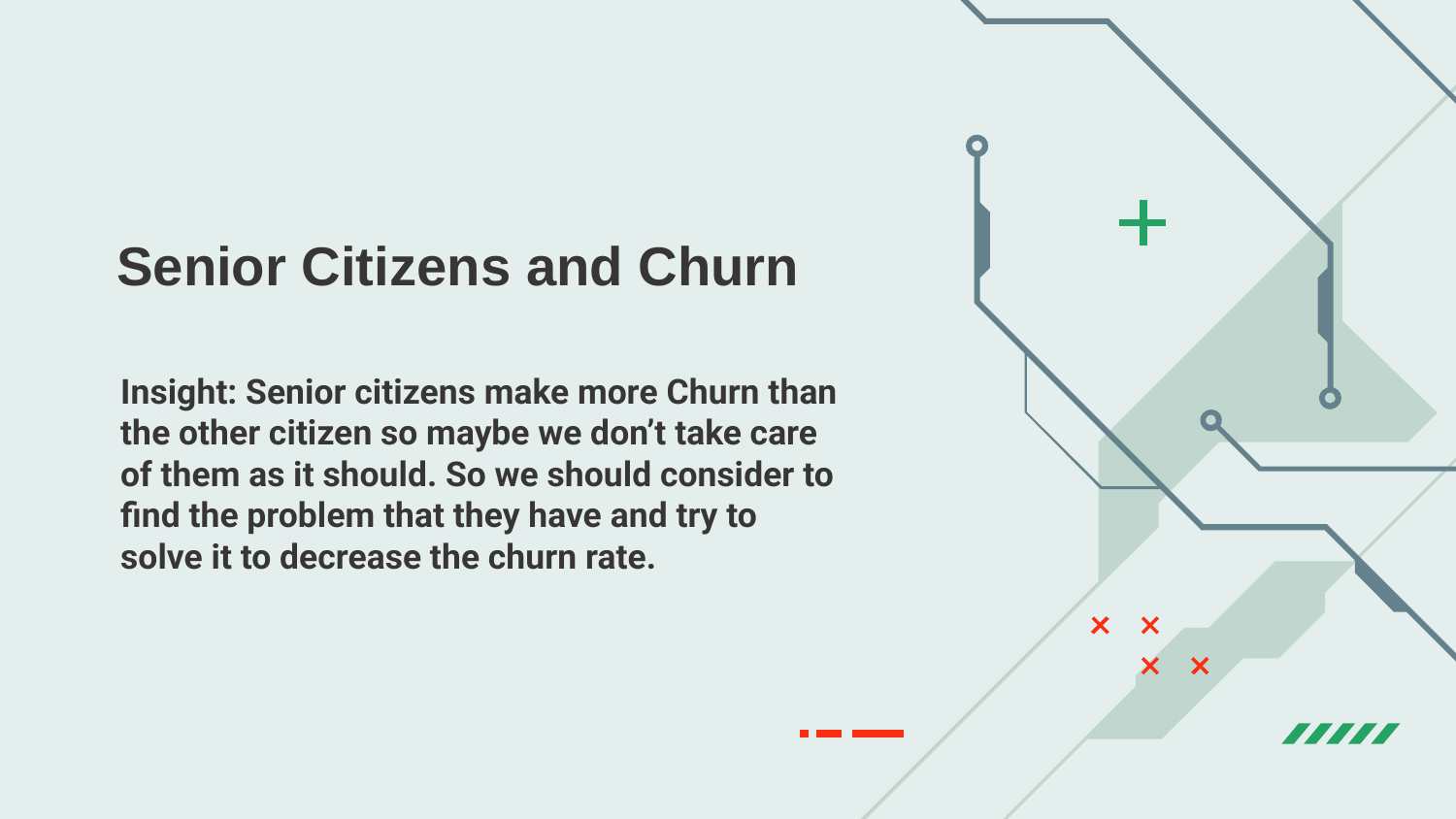

# Senior Citizens and Churn
Insight: Senior citizens make more Churn than the other citizen so maybe we don’t take care of them as it should. So we should consider to find the problem that they have and try to solve it to decrease the churn rate.